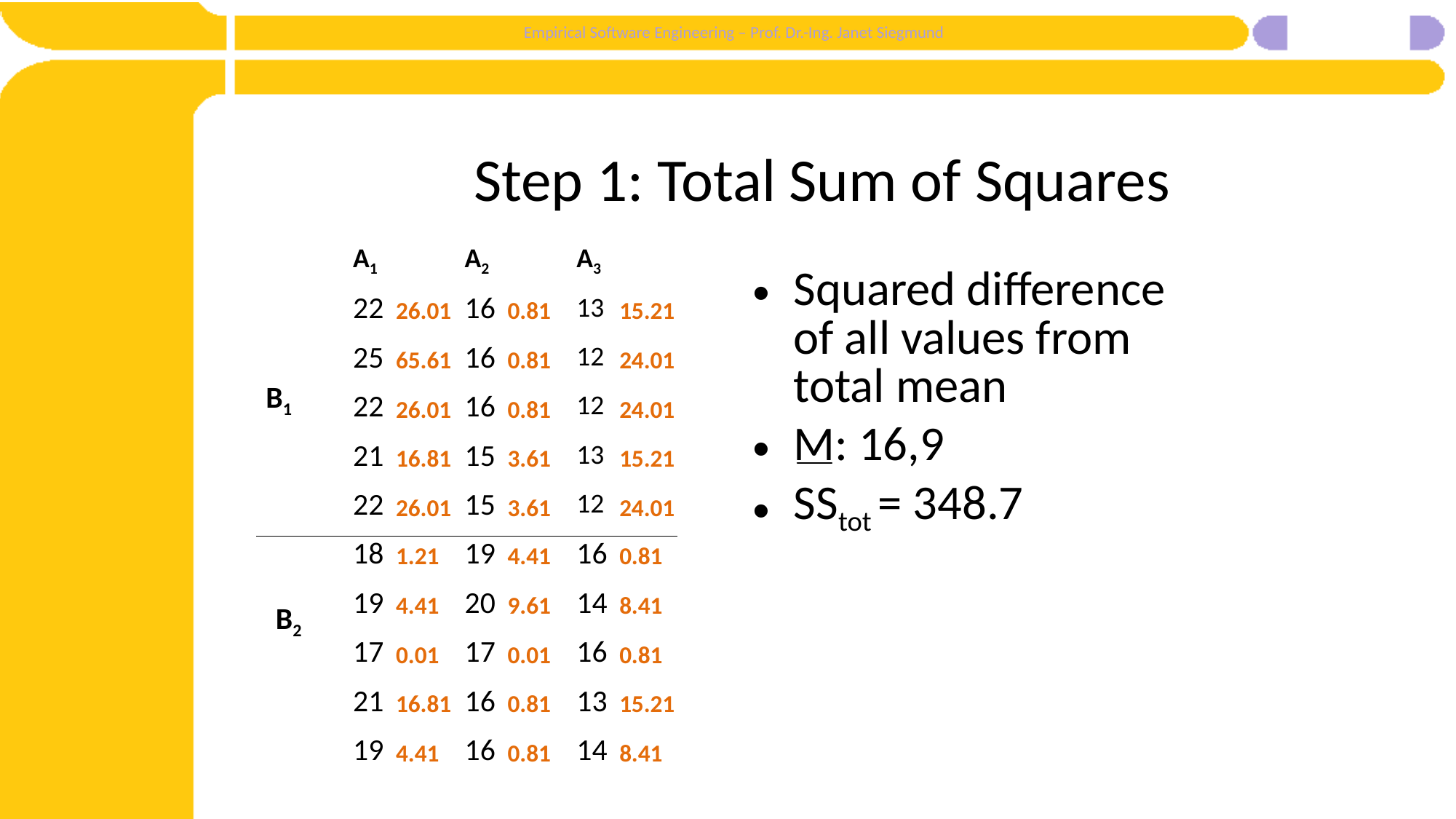

# Step 1: Total Sum of Squares
|  | A1 | A2 | A3 |
| --- | --- | --- | --- |
|  | 22 | 16 | 13 |
|  | 25 | 16 | 12 |
|  | 22 | 16 | 12 |
|  | 21 | 15 | 13 |
|  | 22 | 15 | 12 |
Squared difference of all values from total mean
M: 16,9
SStot = 348.7
| 26.01 | 0.81 | 15.21 |
| --- | --- | --- |
| 65.61 | 0.81 | 24.01 |
| 26.01 | 0.81 | 24.01 |
| 16.81 | 3.61 | 15.21 |
| 26.01 | 3.61 | 24.01 |
| B1 |
| --- |
|  | 18 | 19 | 16 |
| --- | --- | --- | --- |
|  | 19 | 20 | 14 |
|  | 17 | 17 | 16 |
|  | 21 | 16 | 13 |
|  | 19 | 16 | 14 |
| B2 |
| --- |
| 1.21 | 4.41 | 0.81 |
| --- | --- | --- |
| 4.41 | 9.61 | 8.41 |
| 0.01 | 0.01 | 0.81 |
| 16.81 | 0.81 | 15.21 |
| 4.41 | 0.81 | 8.41 |